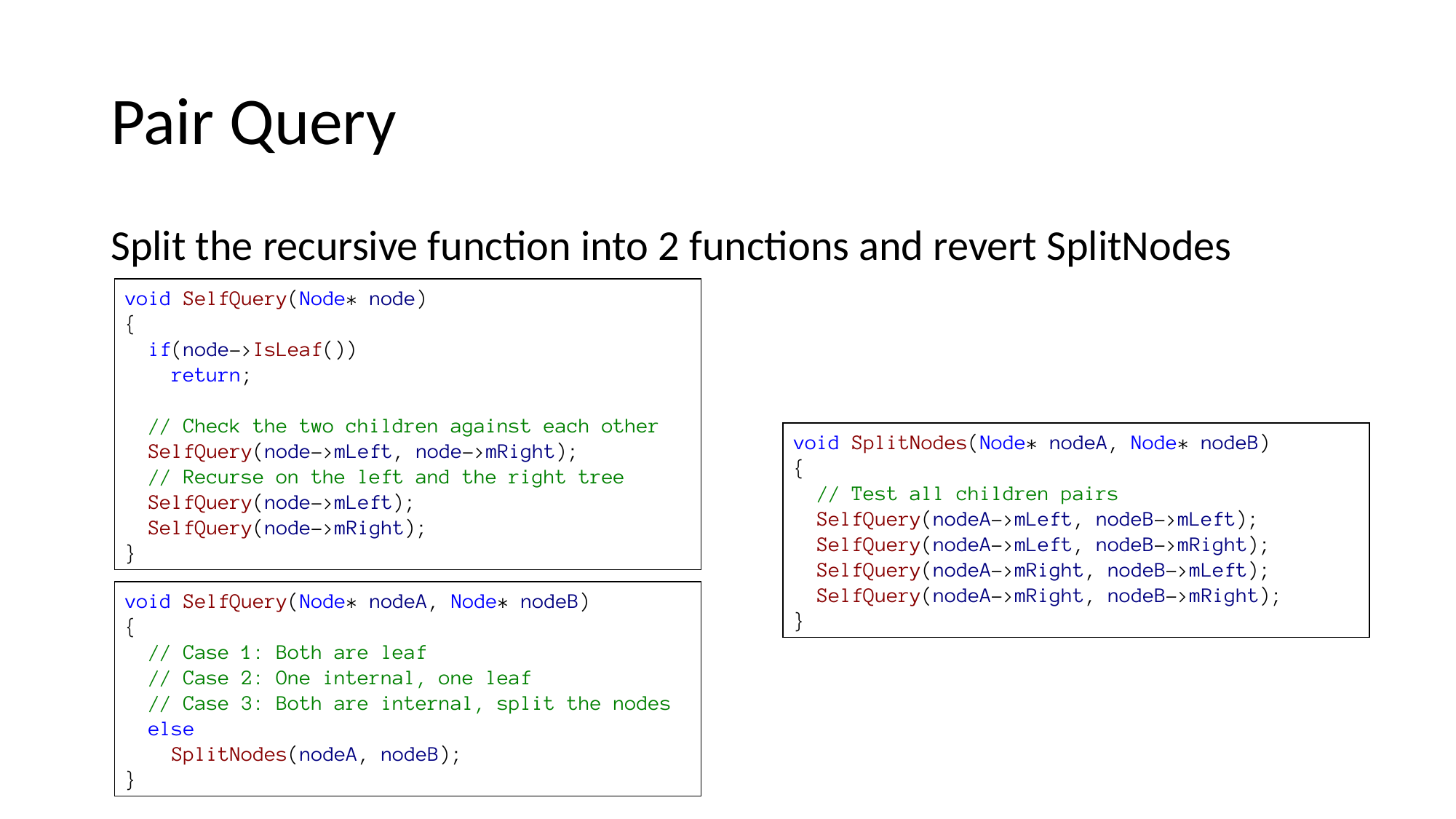

# Pair Query
Split the recursive function into 2 functions and revert SplitNodes
void SelfQuery(Node* node)
{
  if(node->IsLeaf())
    return;

  // Check the two children against each other
  SelfQuery(node->mLeft, node->mRight);
  // Recurse on the left and the right tree
  SelfQuery(node->mLeft);
  SelfQuery(node->mRight);
}
void SplitNodes(Node* nodeA, Node* nodeB)
{
  // Test all children pairs
  SelfQuery(nodeA->mLeft, nodeB->mLeft);
  SelfQuery(nodeA->mLeft, nodeB->mRight);
  SelfQuery(nodeA->mRight, nodeB->mLeft);
  SelfQuery(nodeA->mRight, nodeB->mRight);
}
void SelfQuery(Node* nodeA, Node* nodeB)
{
  // Case 1: Both are leaf
  // Case 2: One internal, one leaf
  // Case 3: Both are internal, split the nodes
  else
    SplitNodes(nodeA, nodeB);
}